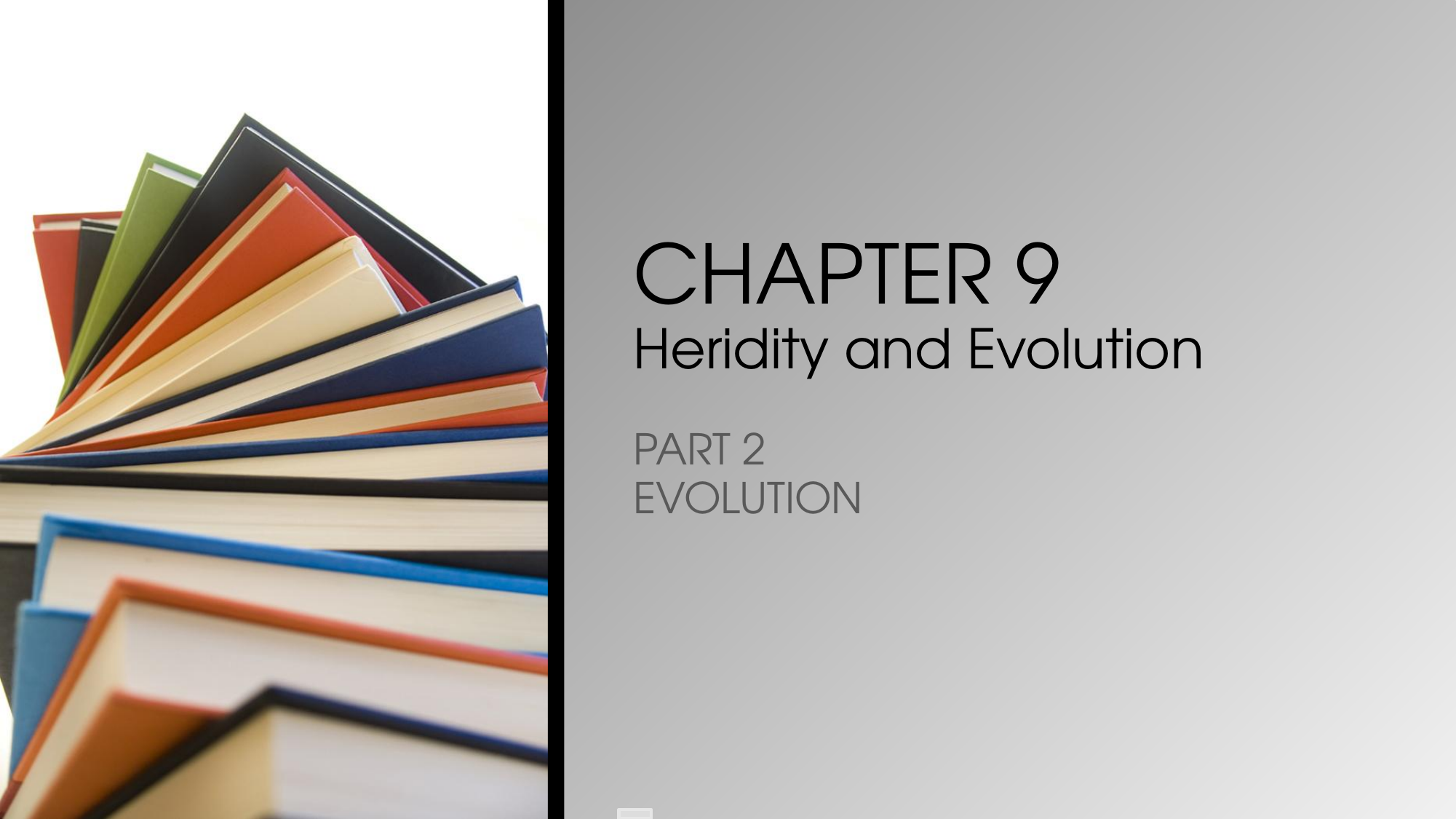

# CHAPTER 9 Heridity and Evolution
PART 2
EVOLUTION